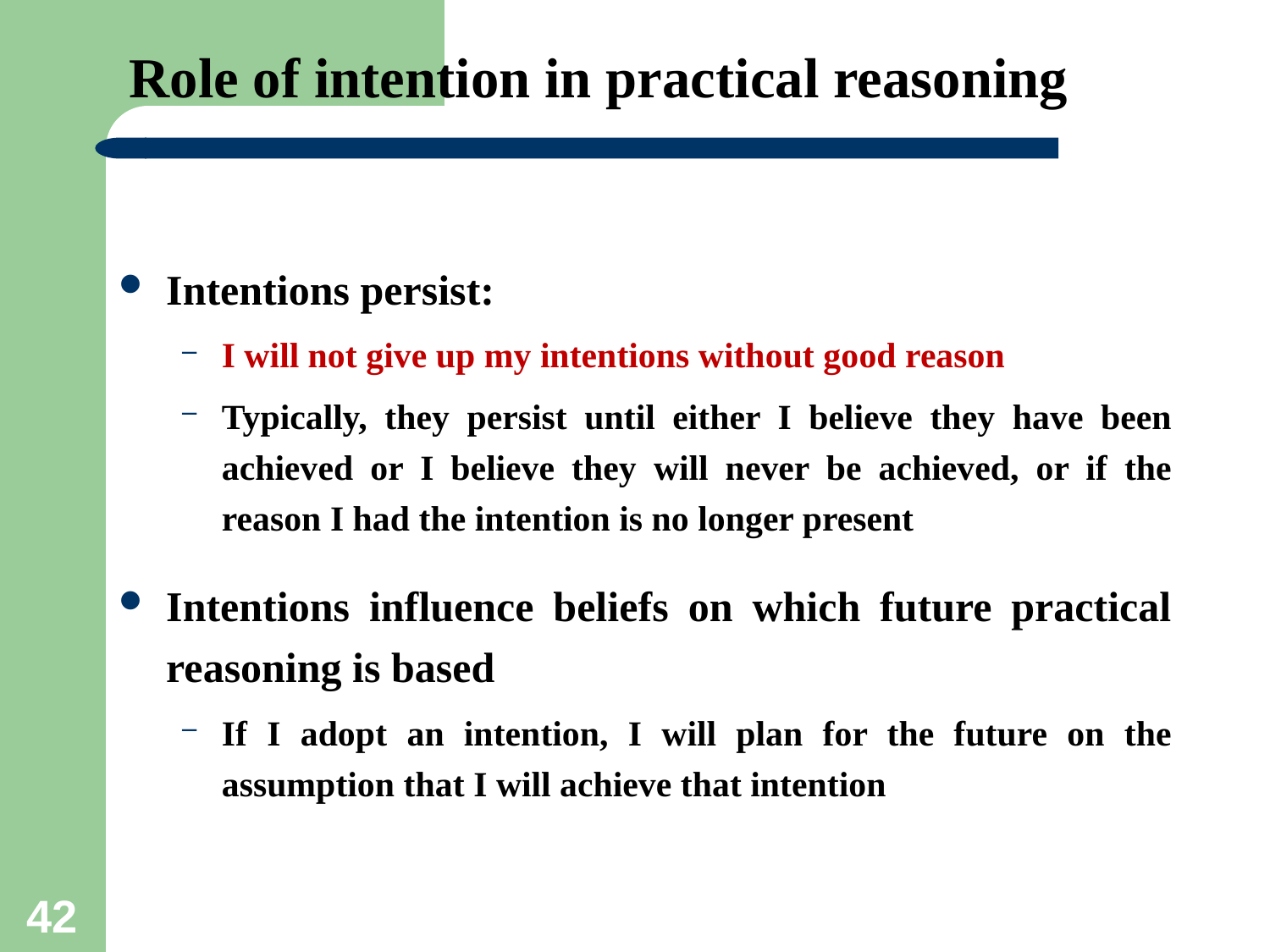

# Role of intention in practical reasoning
Intentions persist:
I will not give up my intentions without good reason
Typically, they persist until either I believe they have been achieved or I believe they will never be achieved, or if the reason I had the intention is no longer present
Intentions influence beliefs on which future practical reasoning is based
If I adopt an intention, I will plan for the future on the assumption that I will achieve that intention
42